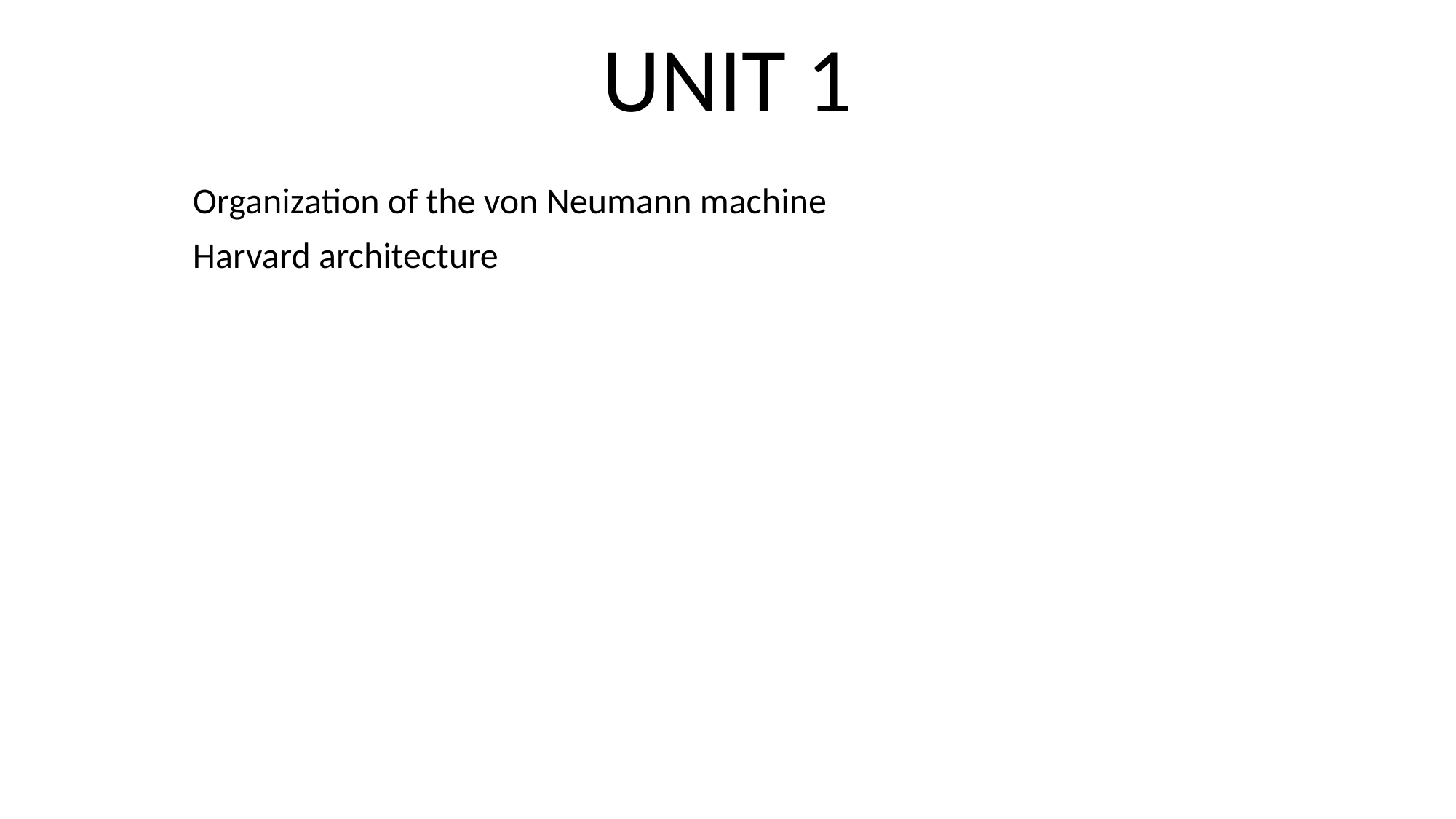

# UNIT 1
Organization of the von Neumann machine
Harvard architecture